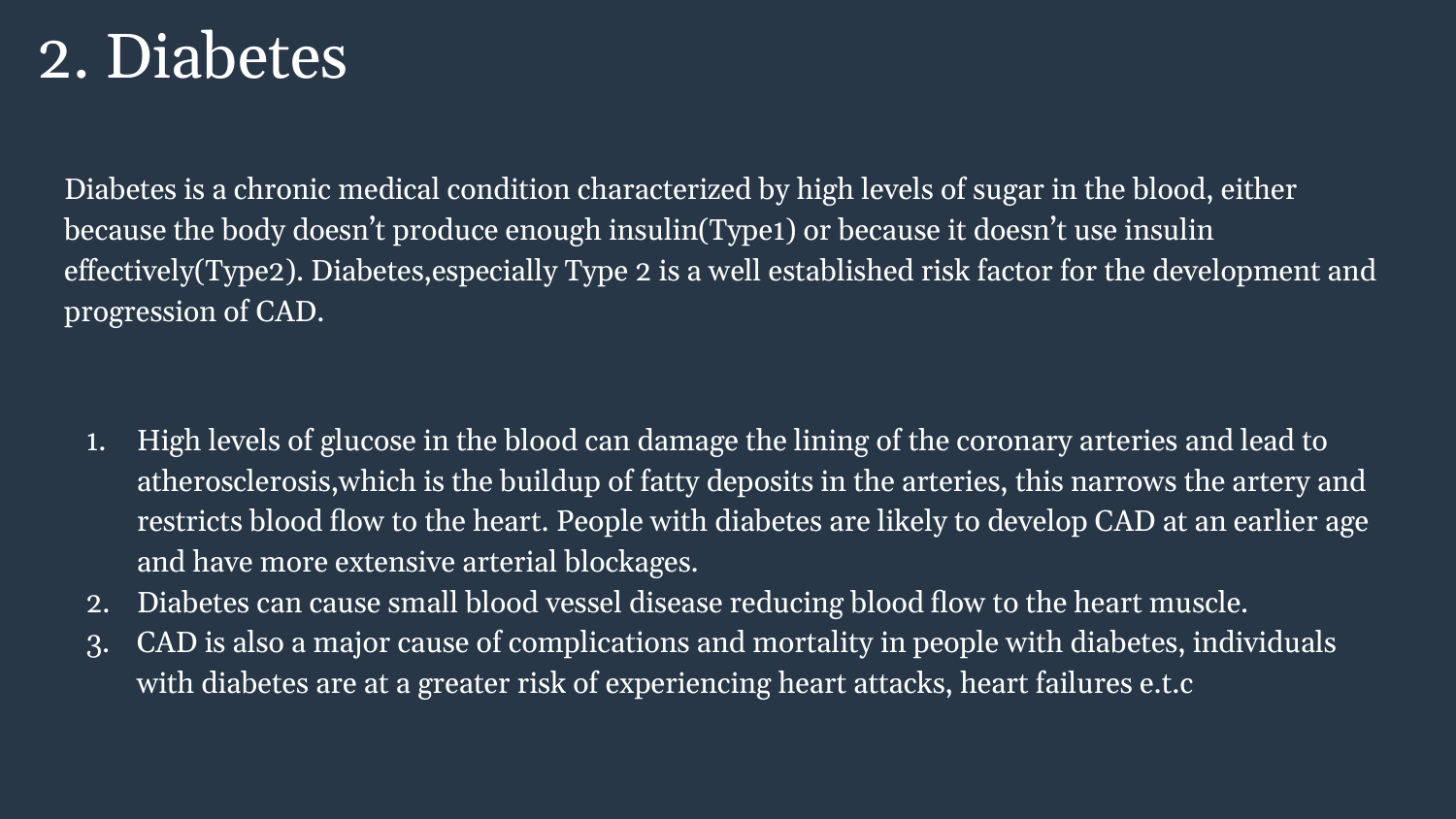

# 2. Diabetes

Diabetes is a chronic medical condition characterized by high levels of sugar in the blood, either because the body doesn’t produce enough insulin(Type1) or because it doesn’t use insulin effectively(Type2). Diabetes,especially Type 2 is a well established risk factor for the development and progression of CAD.

High levels of glucose in the blood can damage the lining of the coronary arteries and lead to atherosclerosis,which is the buildup of fatty deposits in the arteries, this narrows the artery and restricts blood flow to the heart. People with diabetes are likely to develop CAD at an earlier age and have more extensive arterial blockages.
Diabetes can cause small blood vessel disease reducing blood flow to the heart muscle.
CAD is also a major cause of complications and mortality in people with diabetes, individuals with diabetes are at a greater risk of experiencing heart attacks, heart failures e.t.c